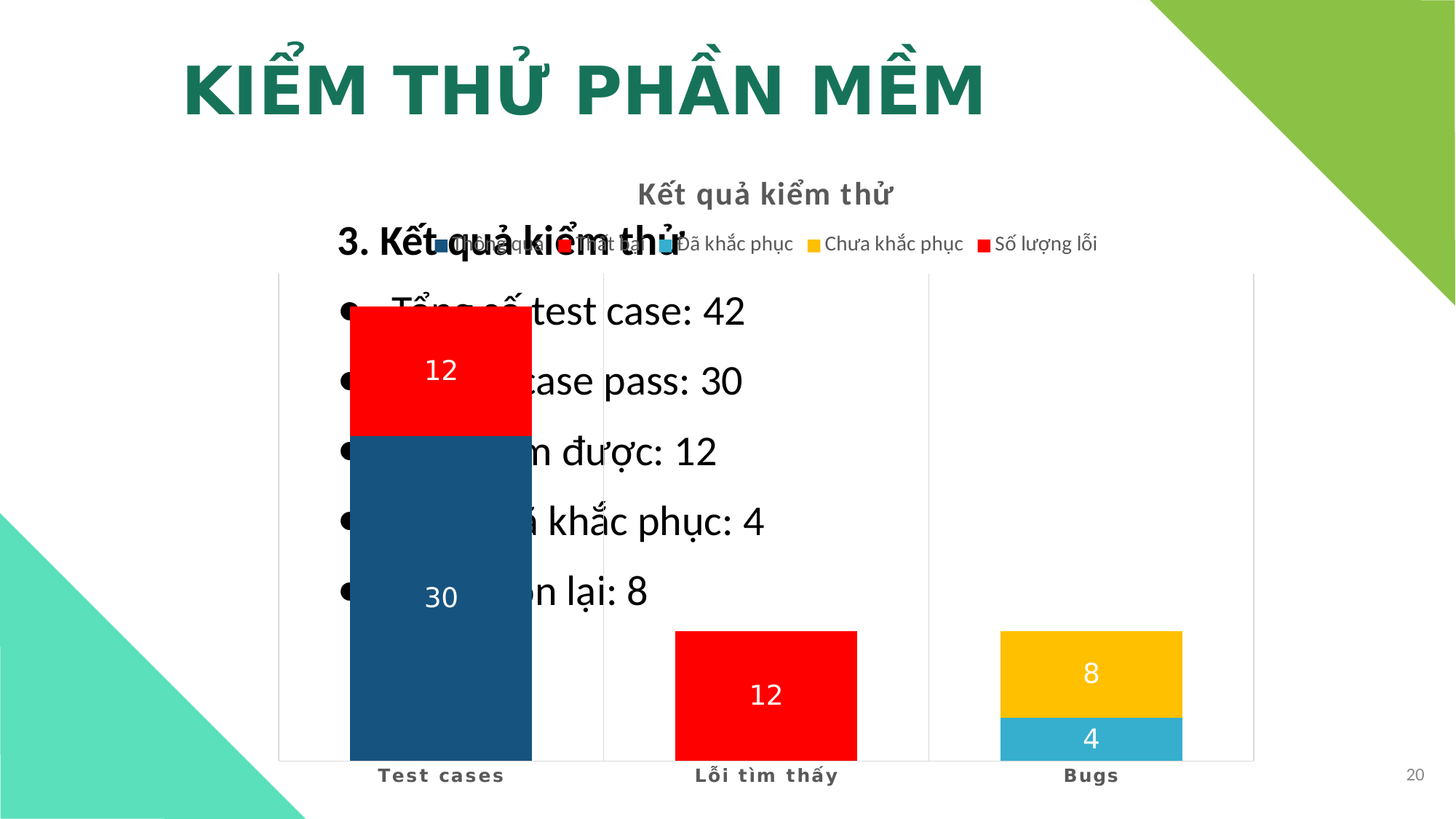

# KIỂM THỬ PHẦN MỀM

### Chart: Kết quả kiểm thử

| Category | Thông qua | Thất bại | Đã khắc phục | Chưa khắc phục | Số lượng lỗi |
|---|---|---|---|---|---|
| Test cases | 30.0 | 12.0 | None | None | None |
| Lỗi tìm thấy | None | None | None | None | 12.0 |
| Bugs | None | None | 4.0 | 8.0 | None |
3. Kết quả kiểm thử
Tổng số test case: 42
Số test case pass: 30
Số lỗi tìm được: 12
Số lỗi đã khắc phục: 4
Số lỗi còn lại: 8

20